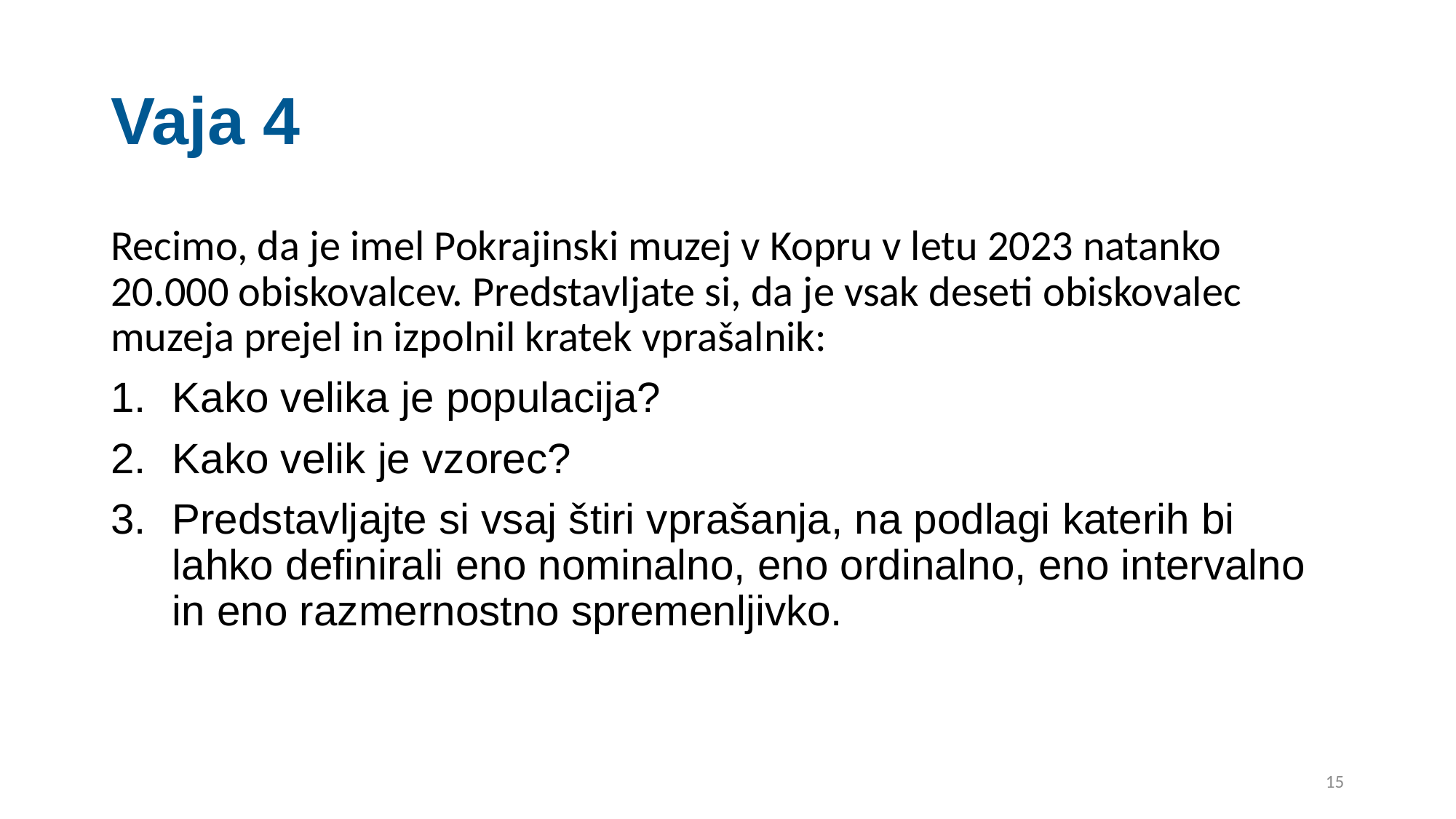

# Vaja 4
Recimo, da je imel Pokrajinski muzej v Kopru v letu 2023 natanko 20.000 obiskovalcev. Predstavljate si, da je vsak deseti obiskovalec muzeja prejel in izpolnil kratek vprašalnik:
Kako velika je populacija?
Kako velik je vzorec?
Predstavljajte si vsaj štiri vprašanja, na podlagi katerih bi lahko definirali eno nominalno, eno ordinalno, eno intervalno in eno razmernostno spremenljivko.
15